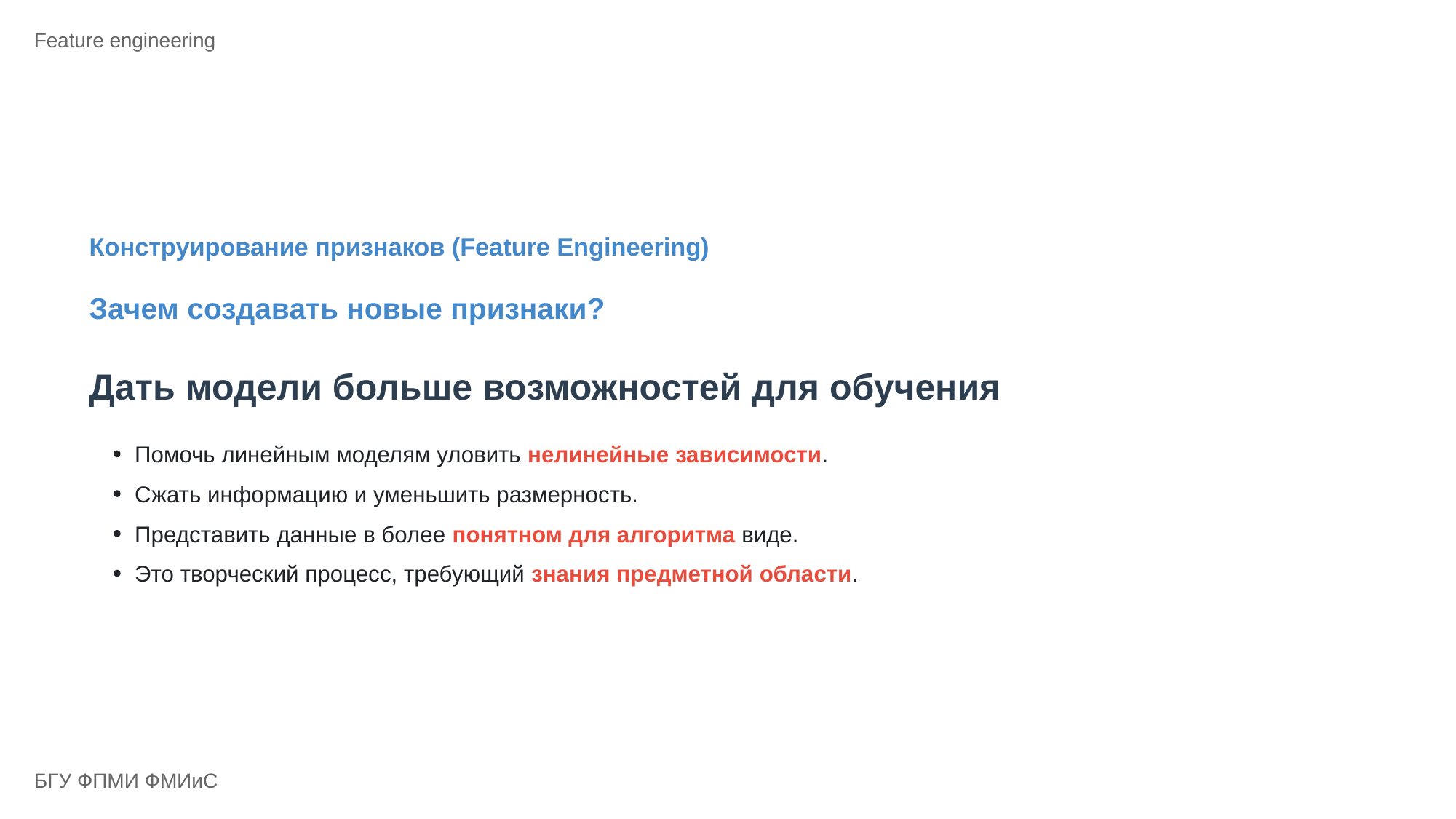

Feature engineering
Конструирование признаков (Feature Engineering)
Зачем создавать новые признаки?
Дать модели больше возможностей для обучения
Помочь линейным моделям уловить нелинейные зависимости.

Сжать информацию и уменьшить размерность.

Представить данные в более понятном для алгоритма виде.

Это творческий процесс, требующий знания предметной области.

БГУ ФПМИ ФМИиС